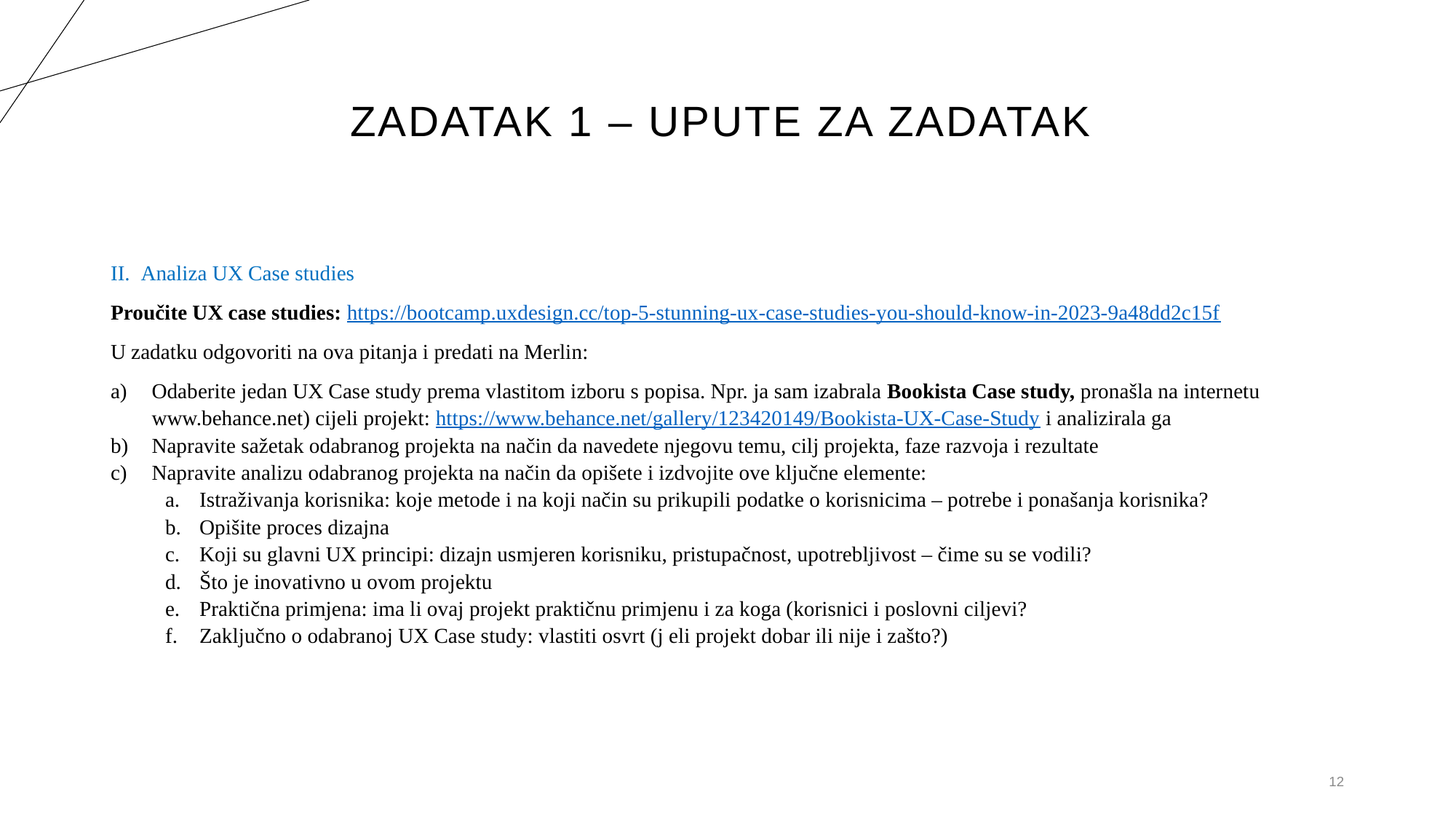

# Zadatak 1 – upute za zadatak
II.  Analiza UX Case studies
Proučite UX case studies: https://bootcamp.uxdesign.cc/top-5-stunning-ux-case-studies-you-should-know-in-2023-9a48dd2c15f
U zadatku odgovoriti na ova pitanja i predati na Merlin:
Odaberite jedan UX Case study prema vlastitom izboru s popisa. Npr. ja sam izabrala Bookista Case study, pronašla na internetu www.behance.net) cijeli projekt: https://www.behance.net/gallery/123420149/Bookista-UX-Case-Study i analizirala ga
Napravite sažetak odabranog projekta na način da navedete njegovu temu, cilj projekta, faze razvoja i rezultate
Napravite analizu odabranog projekta na način da opišete i izdvojite ove ključne elemente:
Istraživanja korisnika: koje metode i na koji način su prikupili podatke o korisnicima – potrebe i ponašanja korisnika?
Opišite proces dizajna
Koji su glavni UX principi: dizajn usmjeren korisniku, pristupačnost, upotrebljivost – čime su se vodili?
Što je inovativno u ovom projektu
Praktična primjena: ima li ovaj projekt praktičnu primjenu i za koga (korisnici i poslovni ciljevi?
Zaključno o odabranoj UX Case study: vlastiti osvrt (j eli projekt dobar ili nije i zašto?)

12